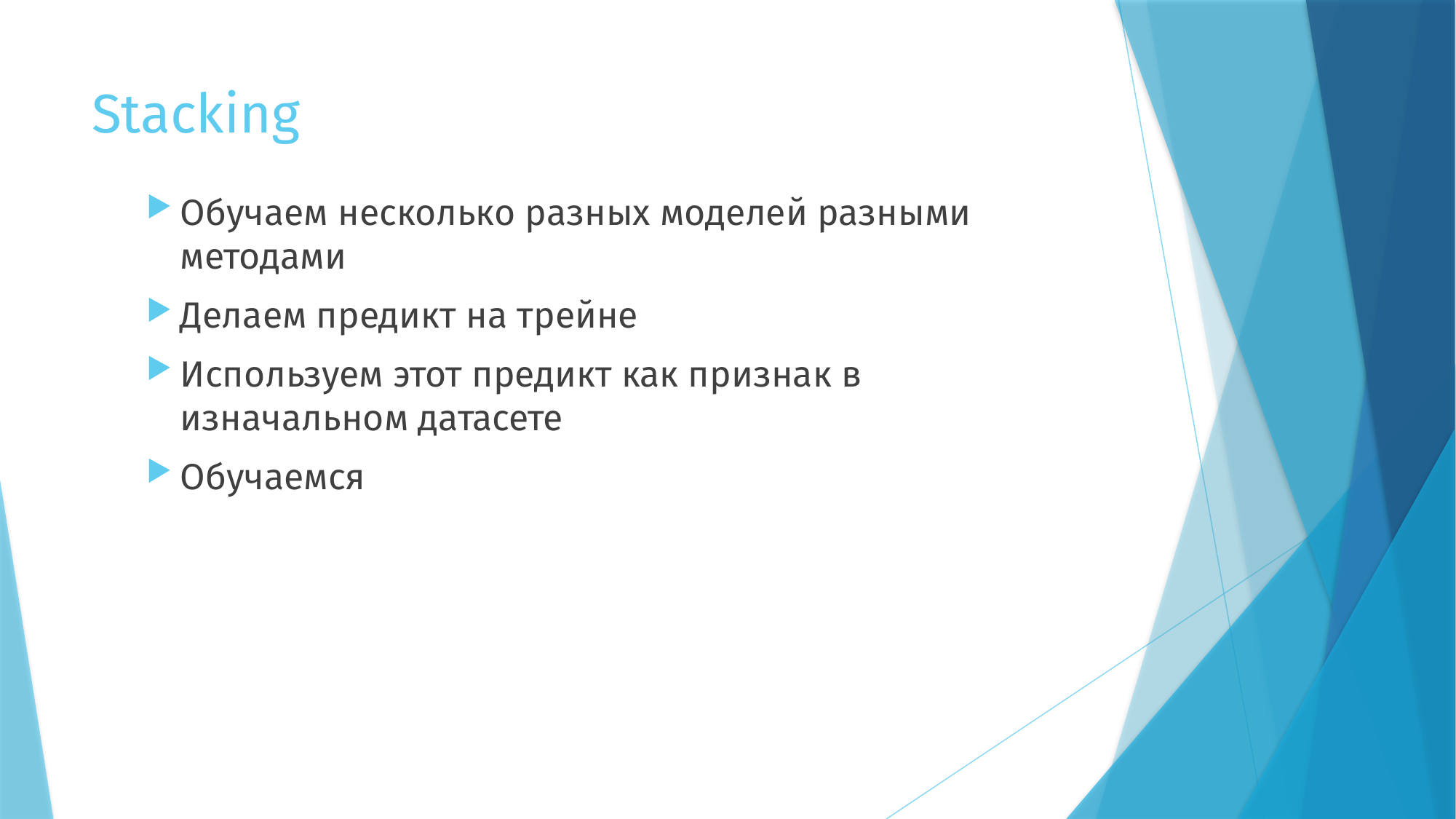

# Stacking
Обучаем несколько разных моделей разными методами
Делаем предикт на трейне
Используем этот предикт как признак в изначальном датасете
Обучаемся